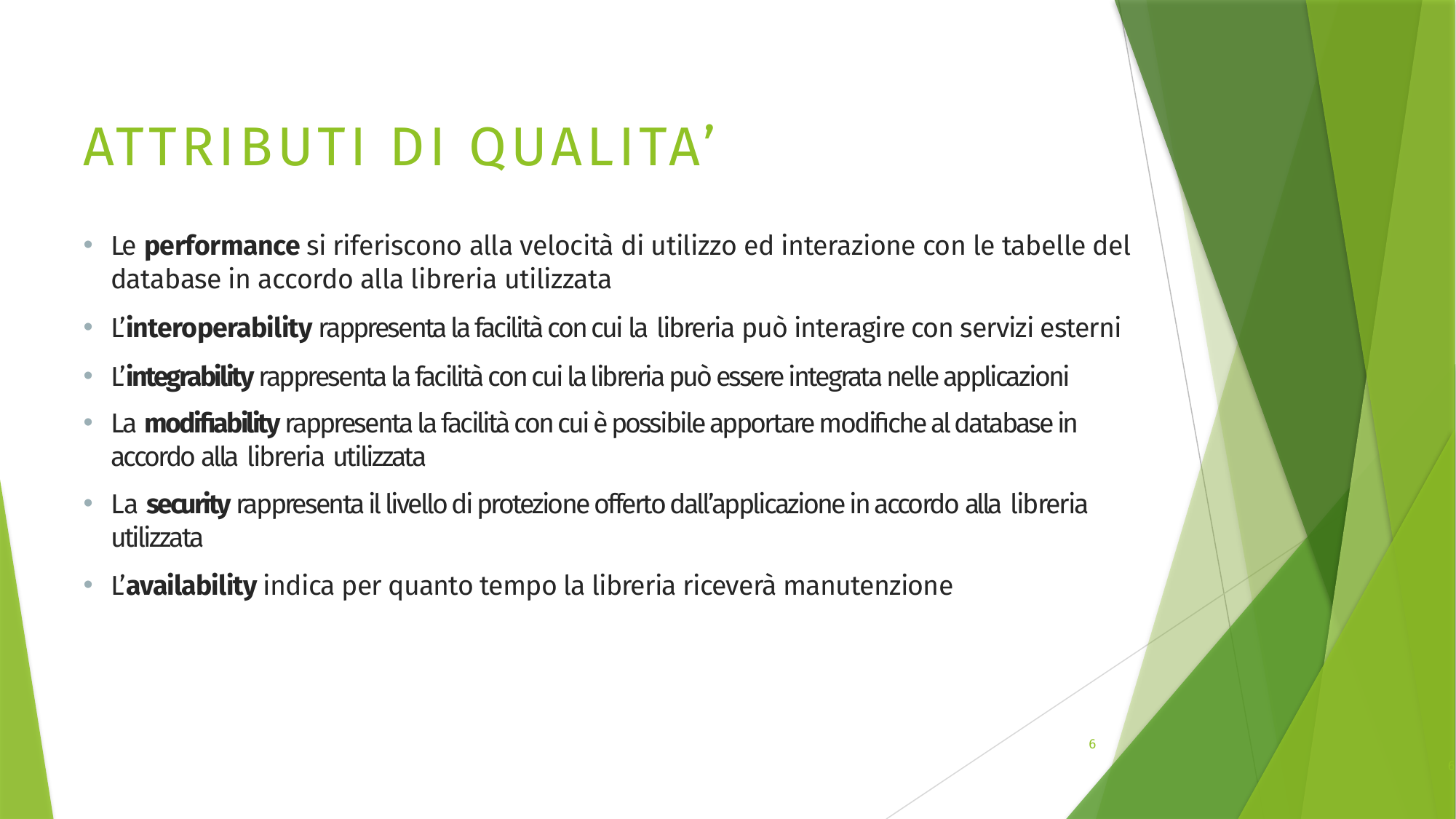

# ATTRIBUTI DI QUALITA’
Le performance si riferiscono alla velocità di utilizzo ed interazione con le tabelle del database in accordo alla libreria utilizzata
L’interoperability rappresenta la facilità con cui la libreria può interagire con servizi esterni
L’integrability rappresenta la facilità con cui la libreria può essere integrata nelle applicazioni
La modifiability rappresenta la facilità con cui è possibile apportare modifiche al database in accordo alla libreria utilizzata
La security rappresenta il livello di protezione offerto dall’applicazione in accordo alla libreria utilizzata
L’availability indica per quanto tempo la libreria riceverà manutenzione
6
6